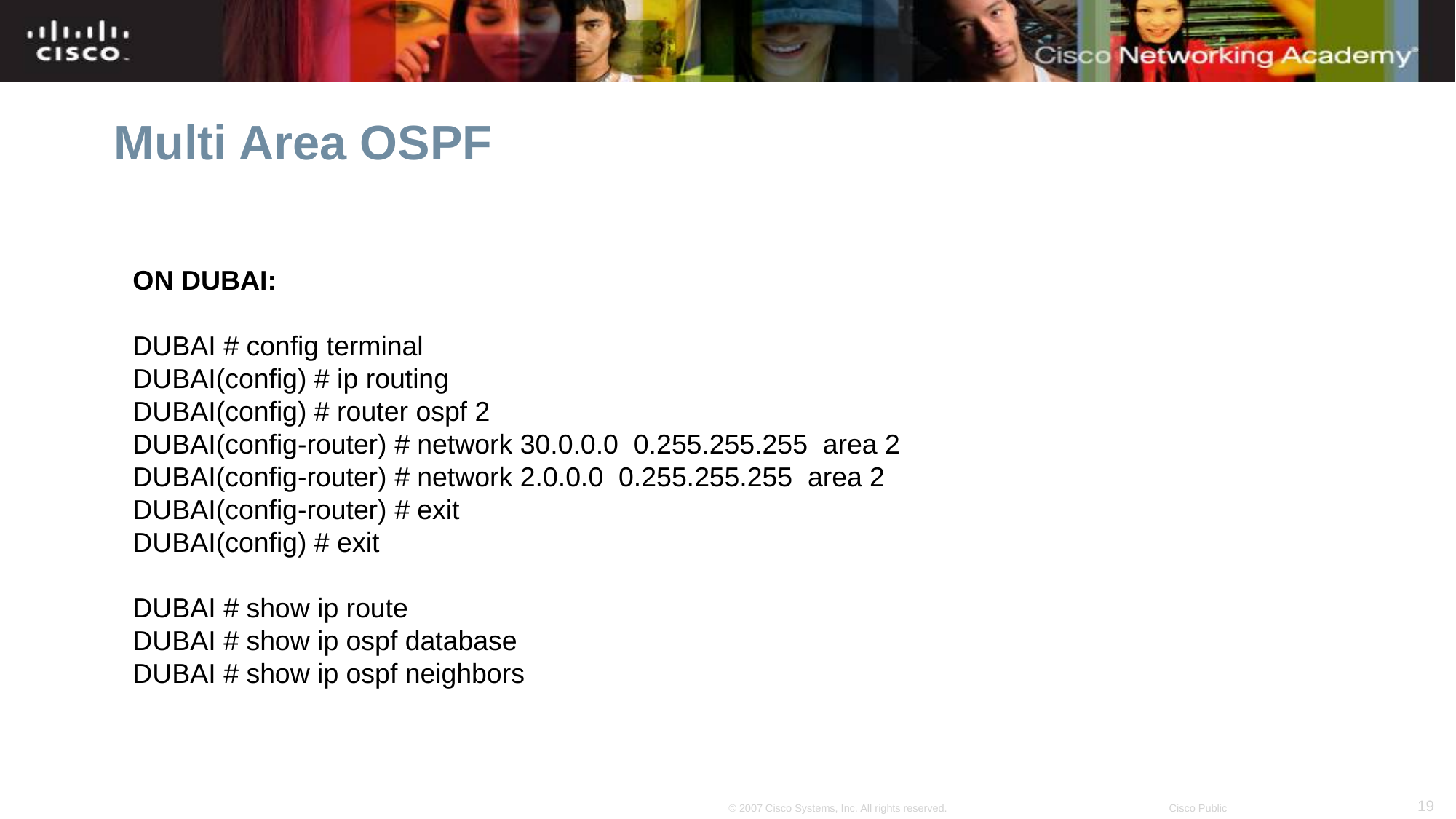

# Multi Area OSPF
ON DUBAI:

DUBAI # config terminal
DUBAI(config) # ip routing
DUBAI(config) # router ospf 2
DUBAI(config-router) # network 30.0.0.0  0.255.255.255  area 2
DUBAI(config-router) # network 2.0.0.0  0.255.255.255  area 2
DUBAI(config-router) # exit
DUBAI(config) # exit

DUBAI # show ip route
DUBAI # show ip ospf database
DUBAI # show ip ospf neighbors